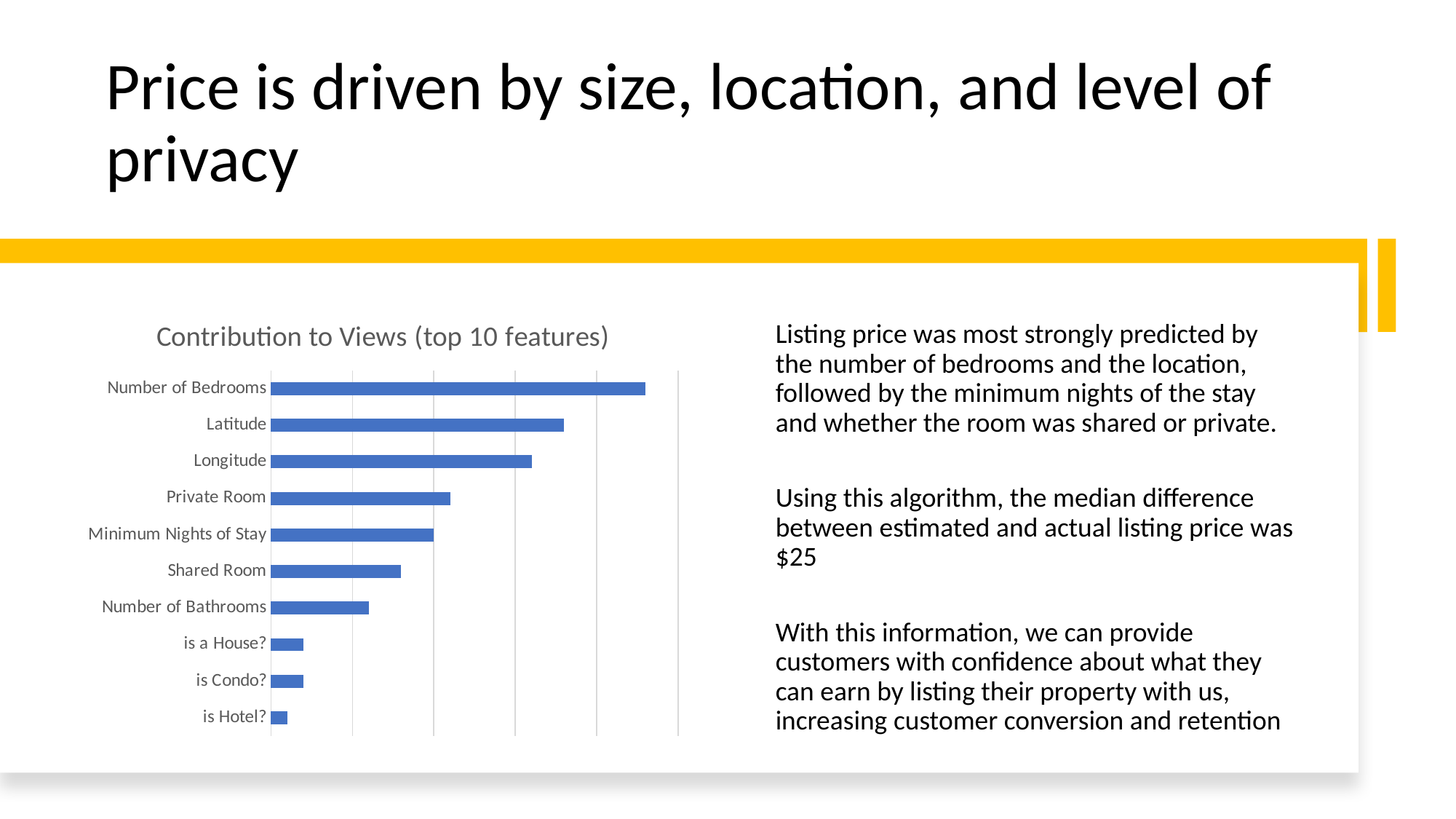

# Price is driven by size, location, and level of privacy

### Chart: Contribution to Views (top 10 features)

| Category | Series 1 |
|---|---|
| is Hotel? | 0.01 |
| is Condo? | 0.02 |
| is a House? | 0.02 |
| Number of Bathrooms | 0.06 |
| Shared Room | 0.08 |
| Minimum Nights of Stay | 0.1 |
| Private Room | 0.11 |
| Longitude | 0.16 |
| Latitude | 0.18 |
| Number of Bedrooms | 0.23 |
Listing price was most strongly predicted by the number of bedrooms and the location, followed by the minimum nights of the stay and whether the room was shared or private.

Using this algorithm, the median difference between estimated and actual listing price was $25

With this information, we can provide customers with confidence about what they can earn by listing their property with us, increasing customer conversion and retention